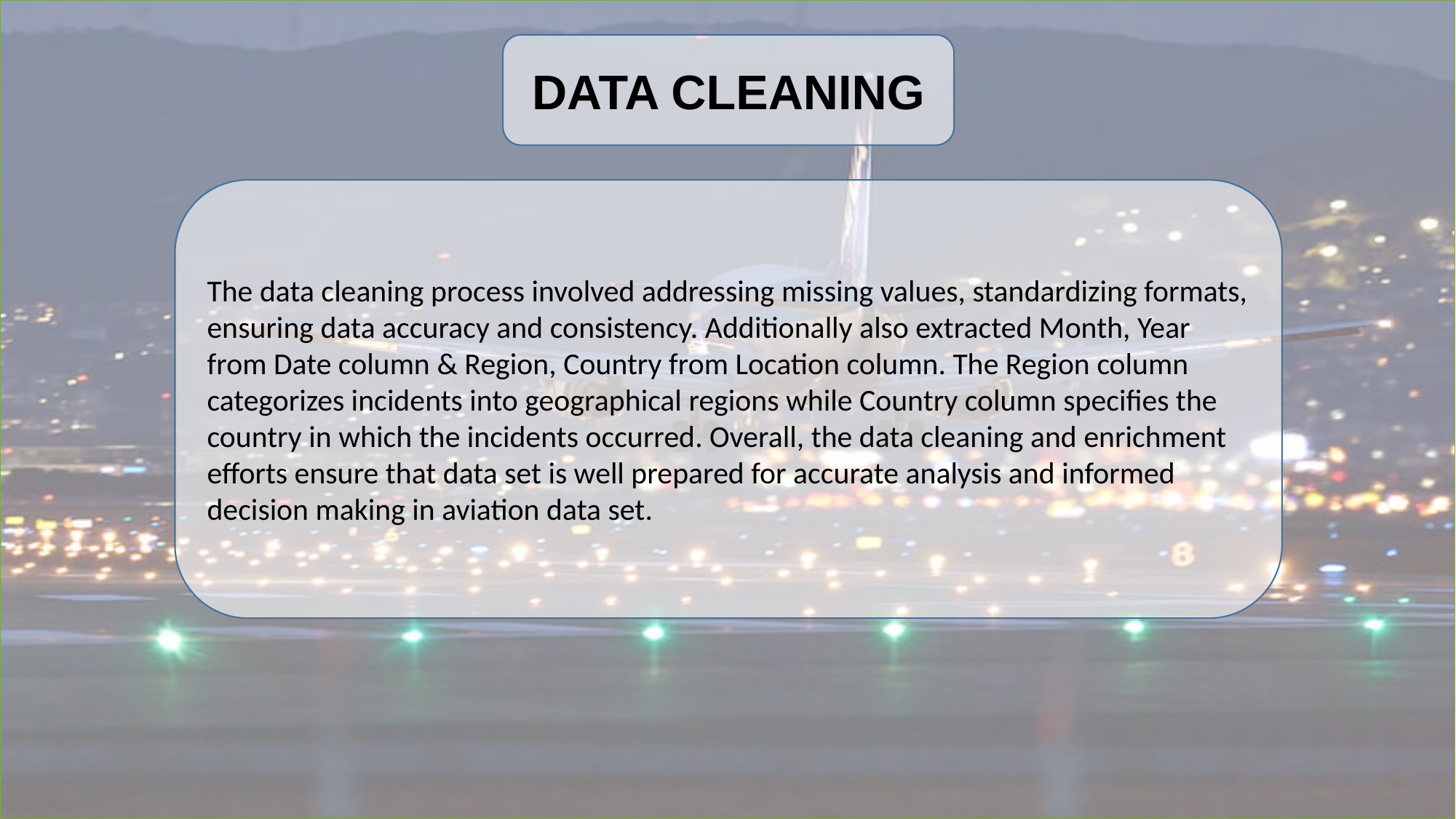

DATA CLEANING
The data cleaning process involved addressing missing values, standardizing formats, ensuring data accuracy and consistency. Additionally also extracted Month, Year from Date column & Region, Country from Location column. The Region column categorizes incidents into geographical regions while Country column specifies the country in which the incidents occurred. Overall, the data cleaning and enrichment efforts ensure that data set is well prepared for accurate analysis and informed decision making in aviation data set.